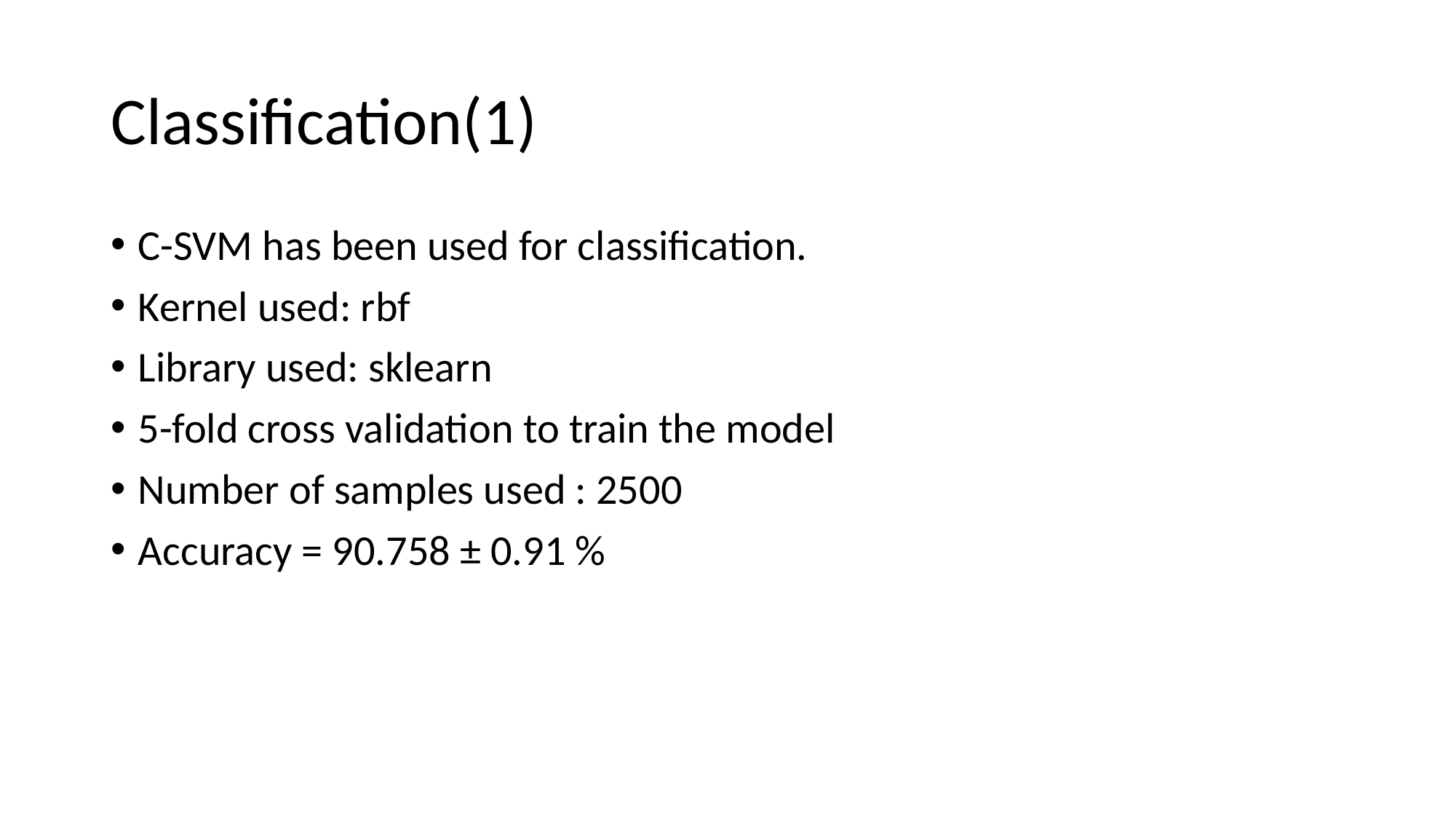

# Classification(1)
C-SVM has been used for classification.
Kernel used: rbf
Library used: sklearn
5-fold cross validation to train the model
Number of samples used : 2500
Accuracy = 90.758 ± 0.91 %